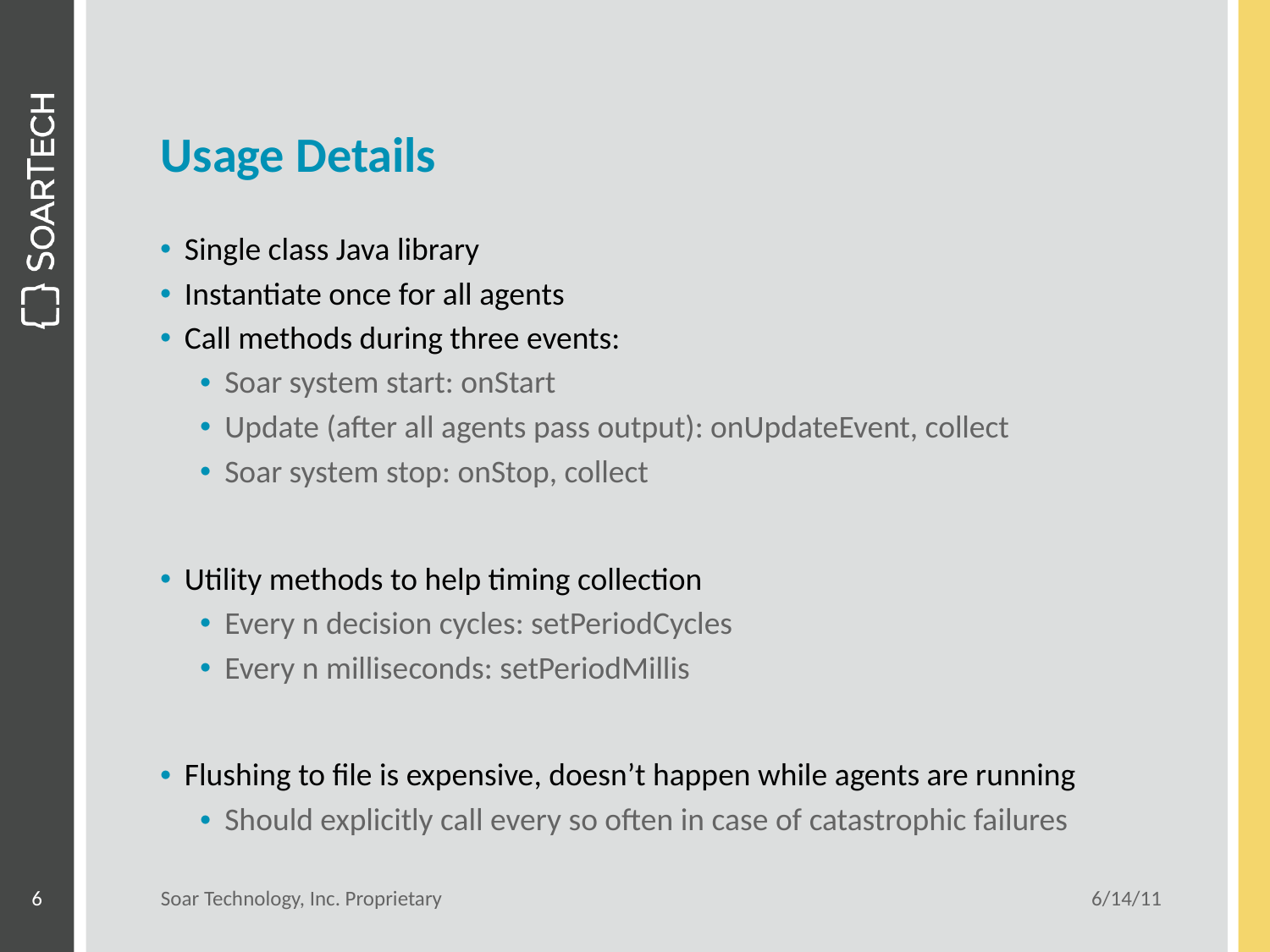

# Usage Details
Single class Java library
Instantiate once for all agents
Call methods during three events:
Soar system start: onStart
Update (after all agents pass output): onUpdateEvent, collect
Soar system stop: onStop, collect

Utility methods to help timing collection
Every n decision cycles: setPeriodCycles
Every n milliseconds: setPeriodMillis

Flushing to file is expensive, doesn’t happen while agents are running
Should explicitly call every so often in case of catastrophic failures
6
Soar Technology, Inc. Proprietary
6/14/11